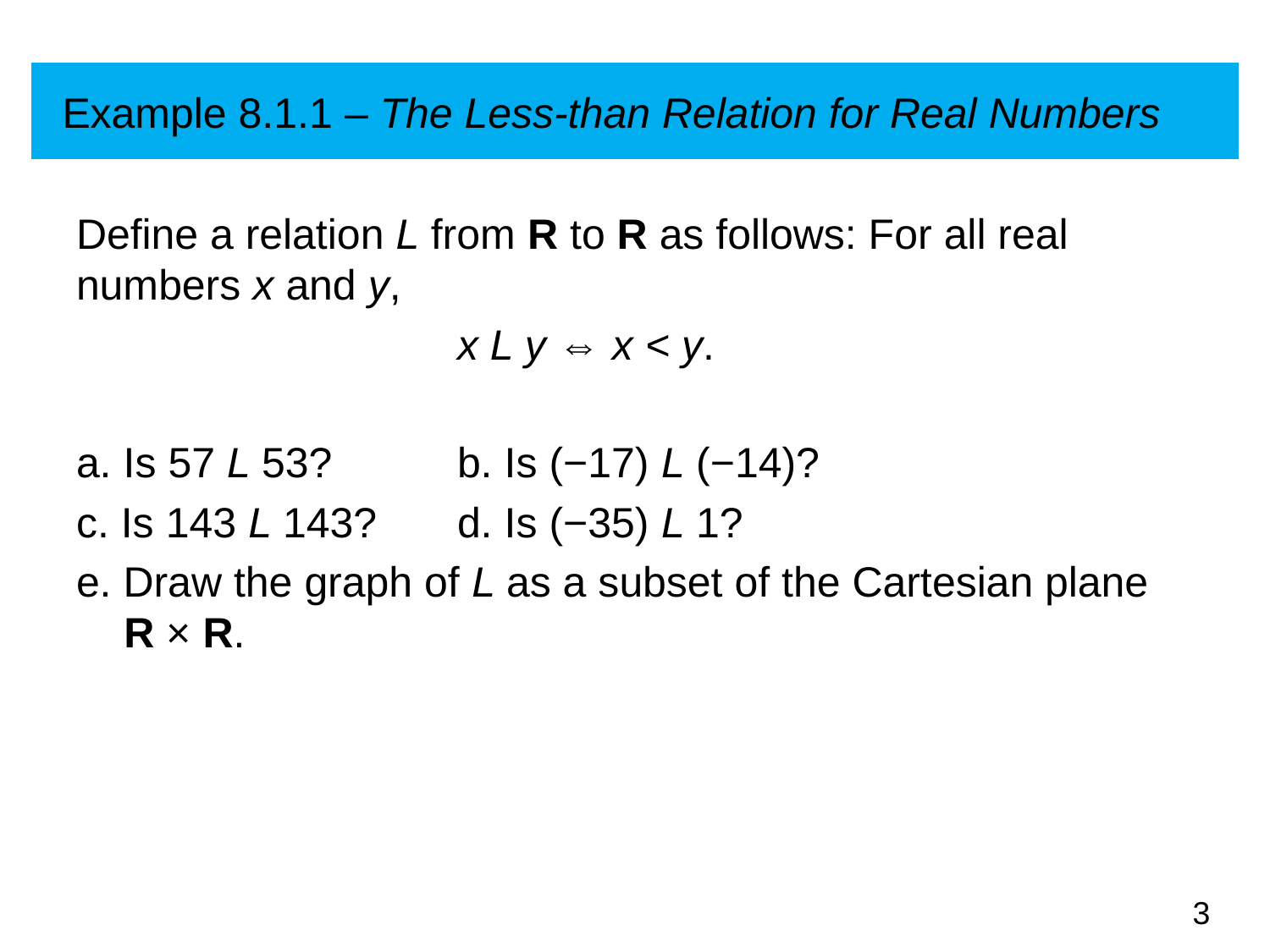

# Example 8.1.1 – The Less-than Relation for Real Numbers
Define a relation L from R to R as follows: For all real numbers x and y,
			x L y ⇔ x < y.

a. Is 57 L 53? 	b. Is (−17) L (−14)?
c. Is 143 L 143? 	d. Is (−35) L 1?
e. Draw the graph of L as a subset of the Cartesian plane R × R.